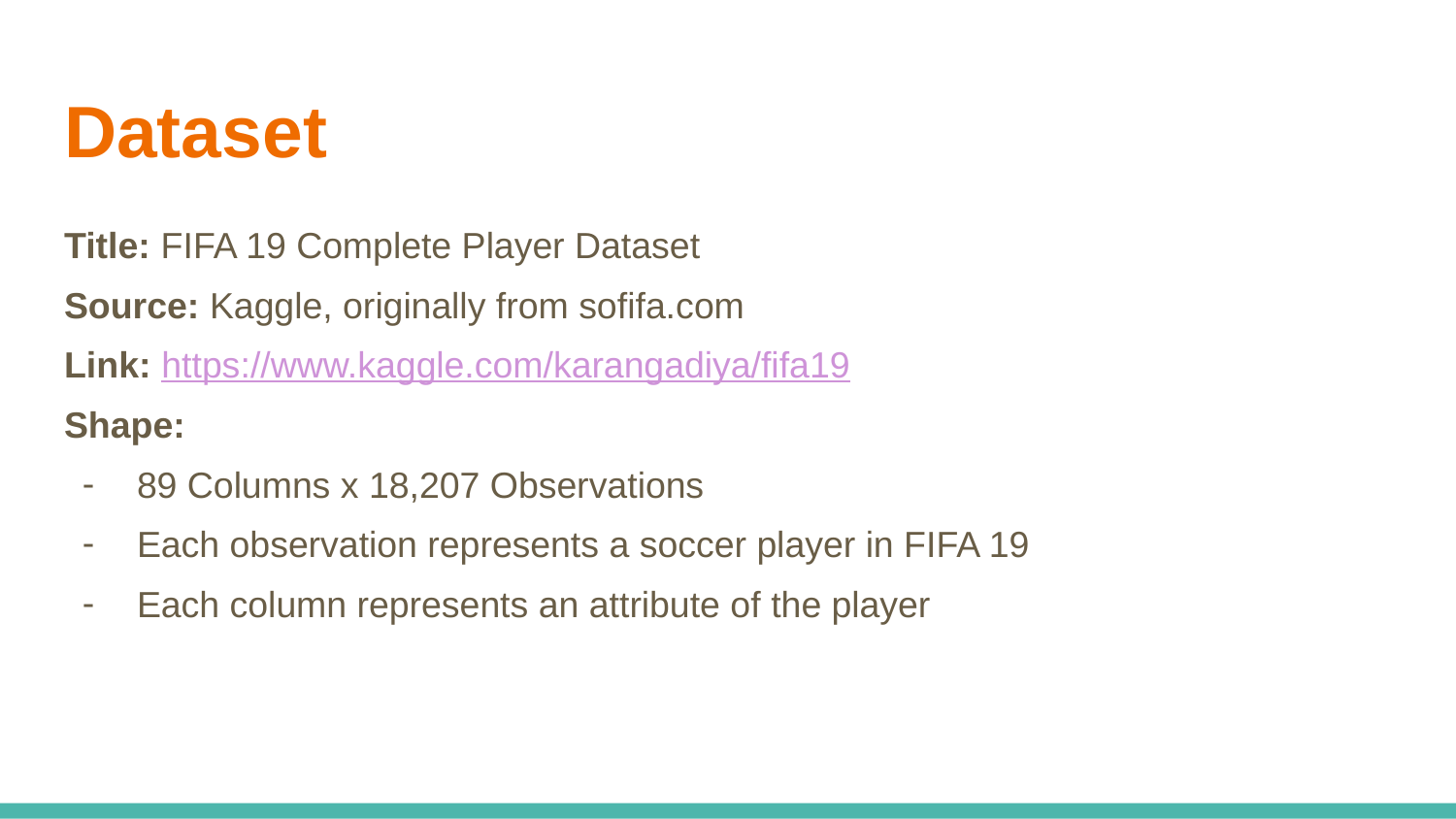

# Dataset
Title: FIFA 19 Complete Player Dataset
Source: Kaggle, originally from sofifa.com
Link: https://www.kaggle.com/karangadiya/fifa19
Shape:
89 Columns x 18,207 Observations
Each observation represents a soccer player in FIFA 19
Each column represents an attribute of the player